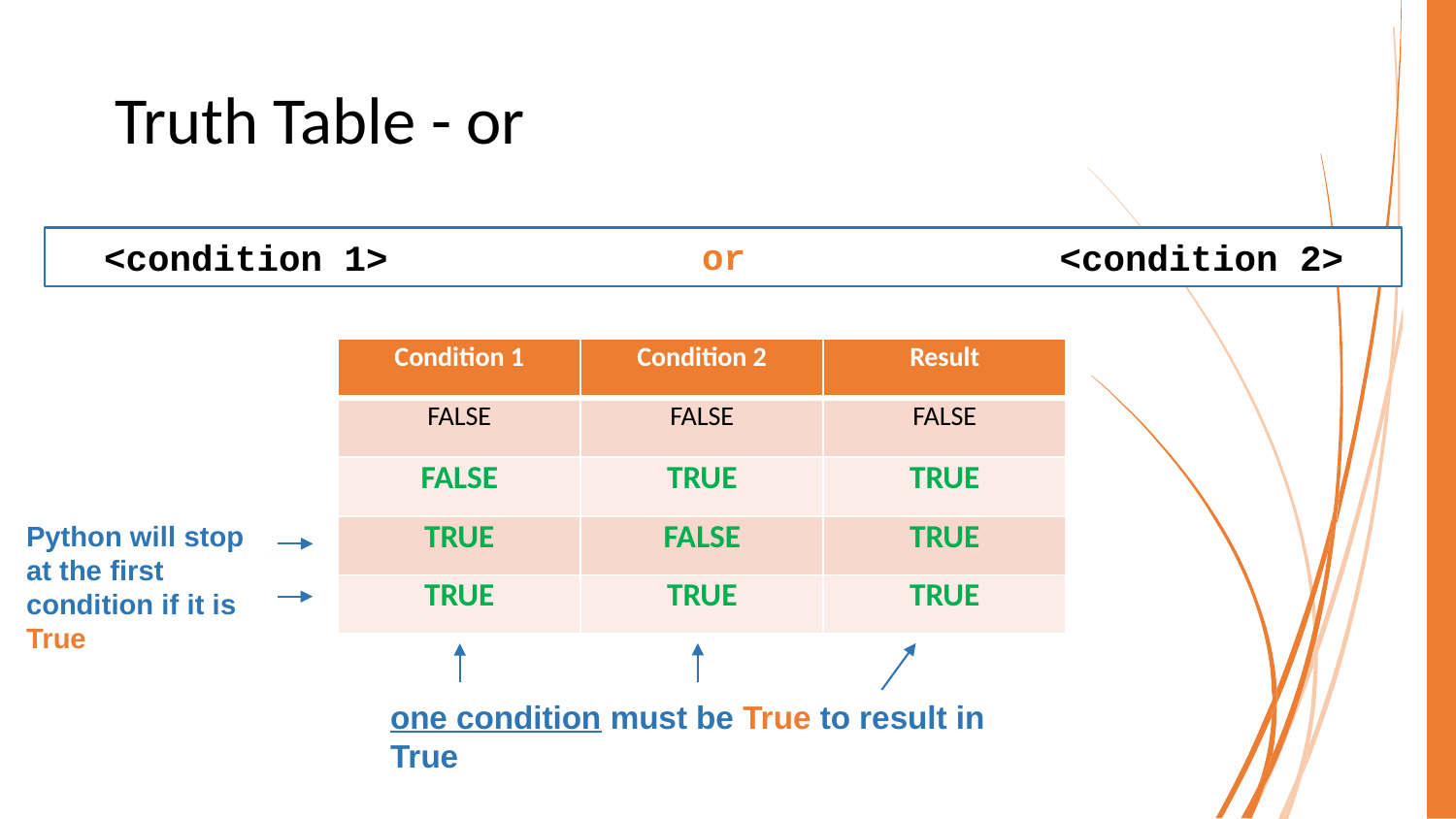

# Truth Table - or
or
<condition 1>
<condition 2>

| Condition 1 | Condition 2 | Result |
| --- | --- | --- |
| FALSE | FALSE | FALSE |
| FALSE | TRUE | TRUE |
| TRUE | FALSE | TRUE |
| TRUE | TRUE | TRUE |
Python will stop at the first condition if it is True
one condition must be True to result in True